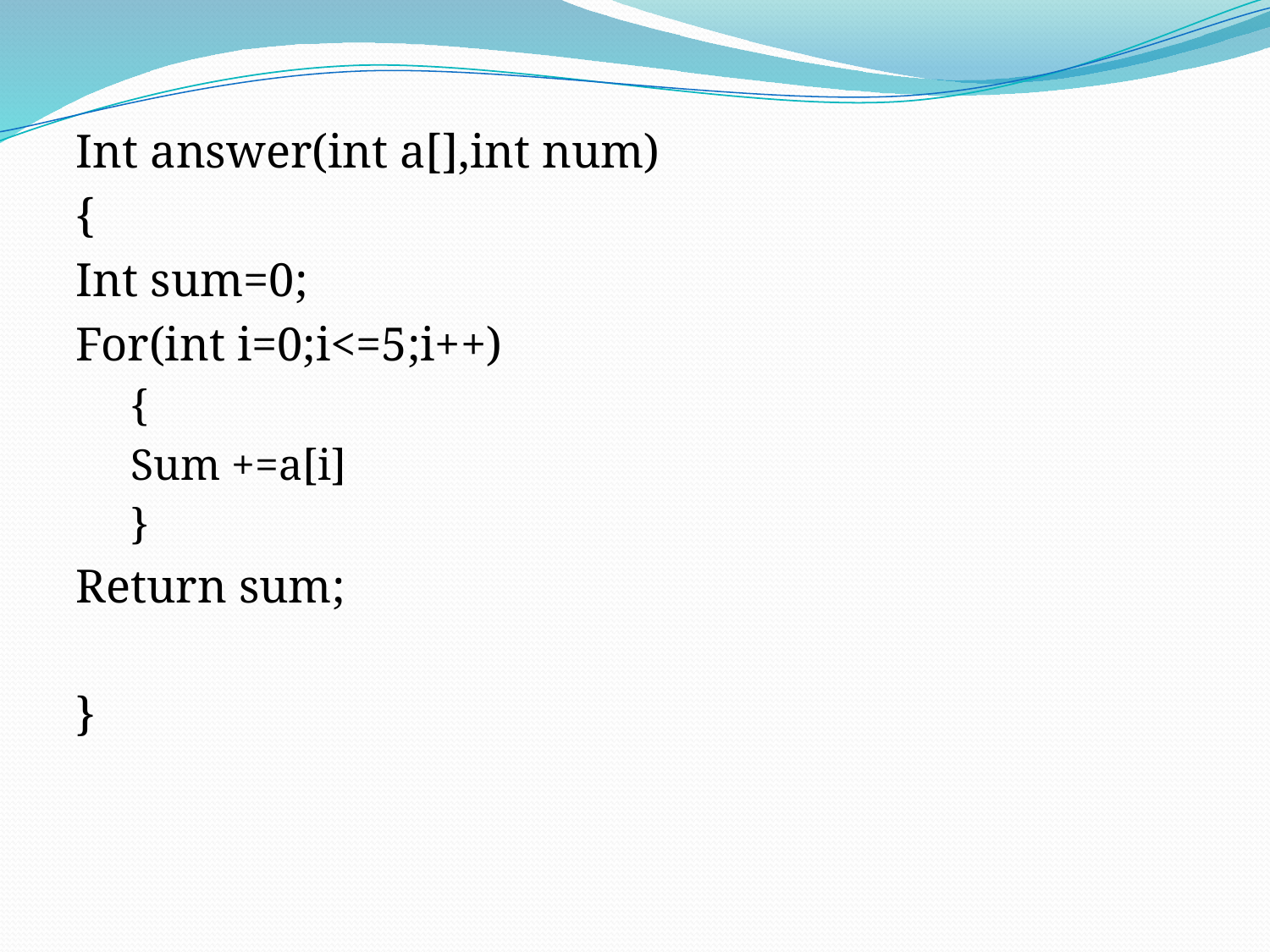

Int answer(int a[],int num)
{
Int sum=0;
For(int i=0;i<=5;i++)
{
Sum +=a[i]
}
Return sum;

}